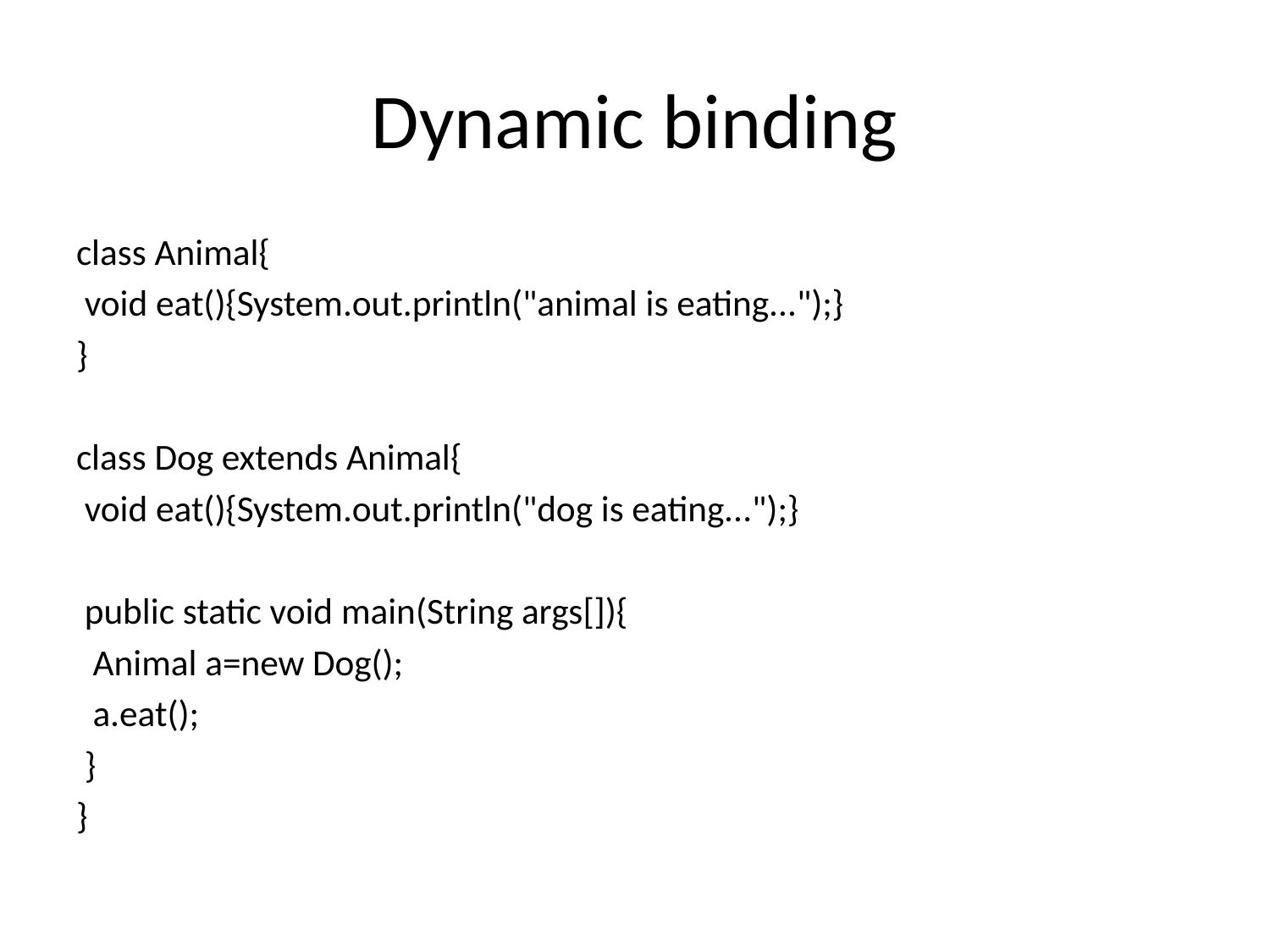

# Dynamic binding
class Animal{
 void eat(){System.out.println("animal is eating...");}
}

class Dog extends Animal{
 void eat(){System.out.println("dog is eating...");}

 public static void main(String args[]){
  Animal a=new Dog();
  a.eat();
 }
}